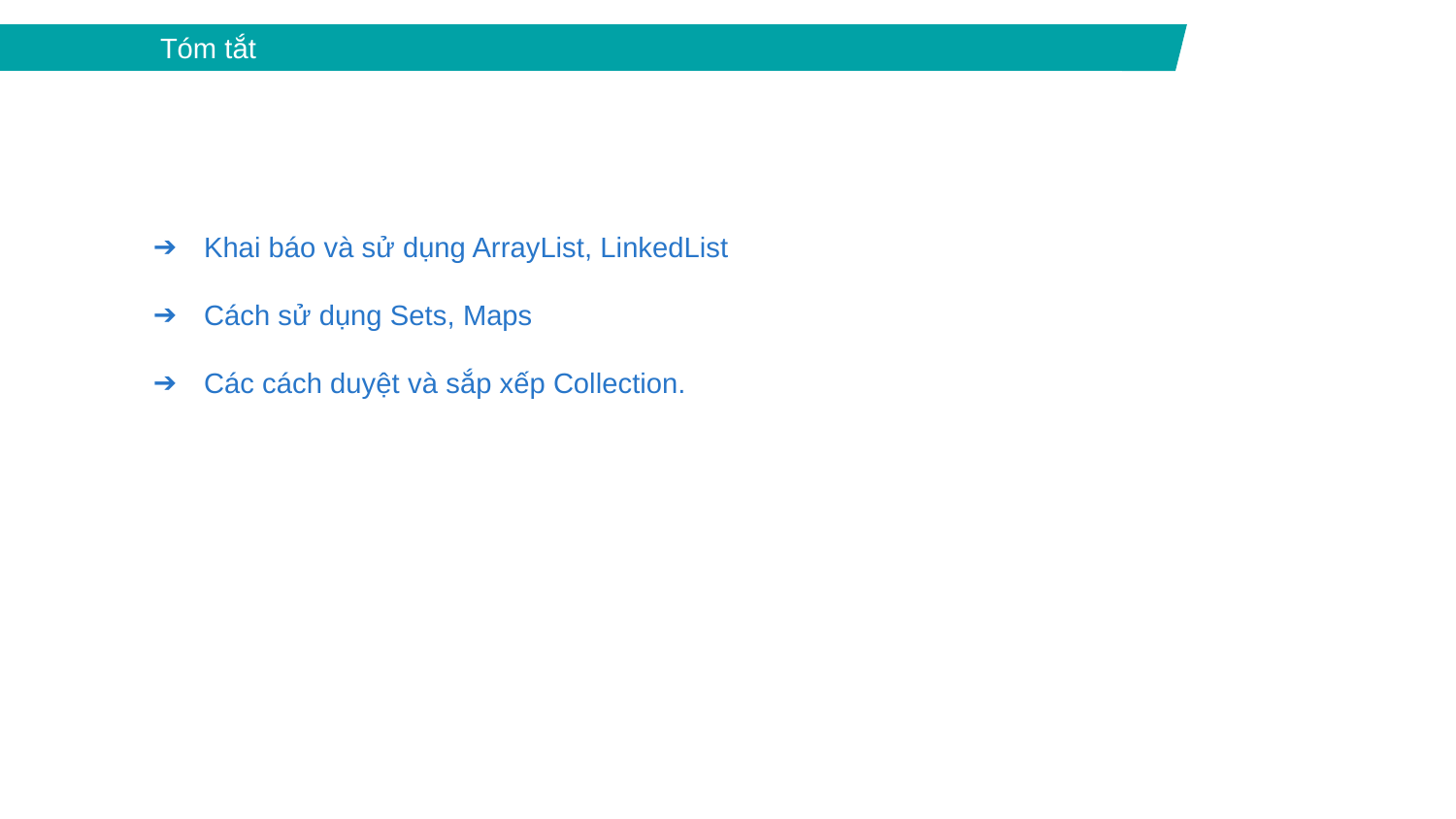

Tóm tắt

Khai báo và sử dụng ArrayList, LinkedList
Cách sử dụng Sets, Maps
Các cách duyệt và sắp xếp Collection.